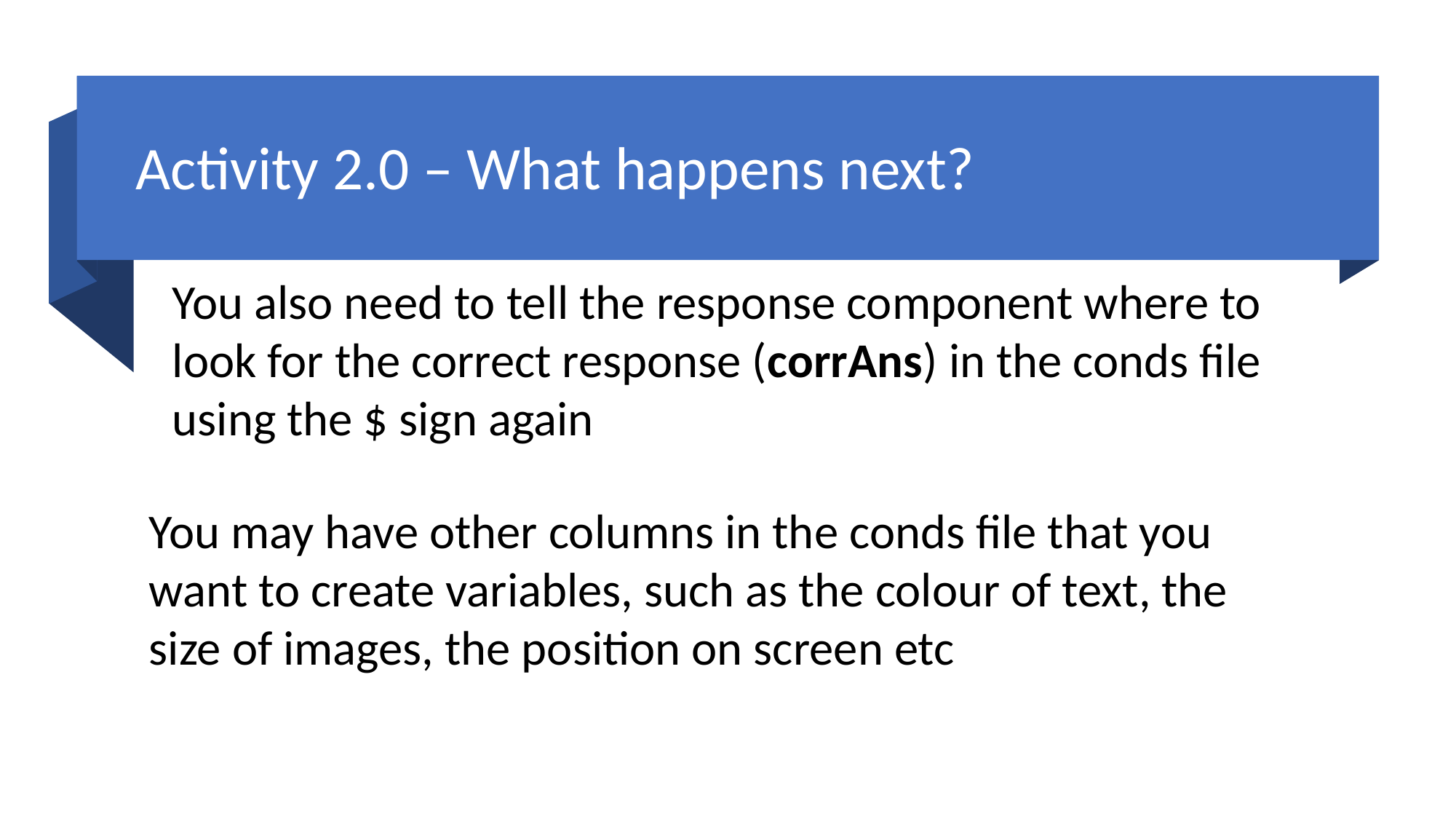

# Activity 2.0 – What happens next?
You also need to tell the response component where to look for the correct response (corrAns) in the conds file using the $ sign again
You may have other columns in the conds file that you want to create variables, such as the colour of text, the size of images, the position on screen etc